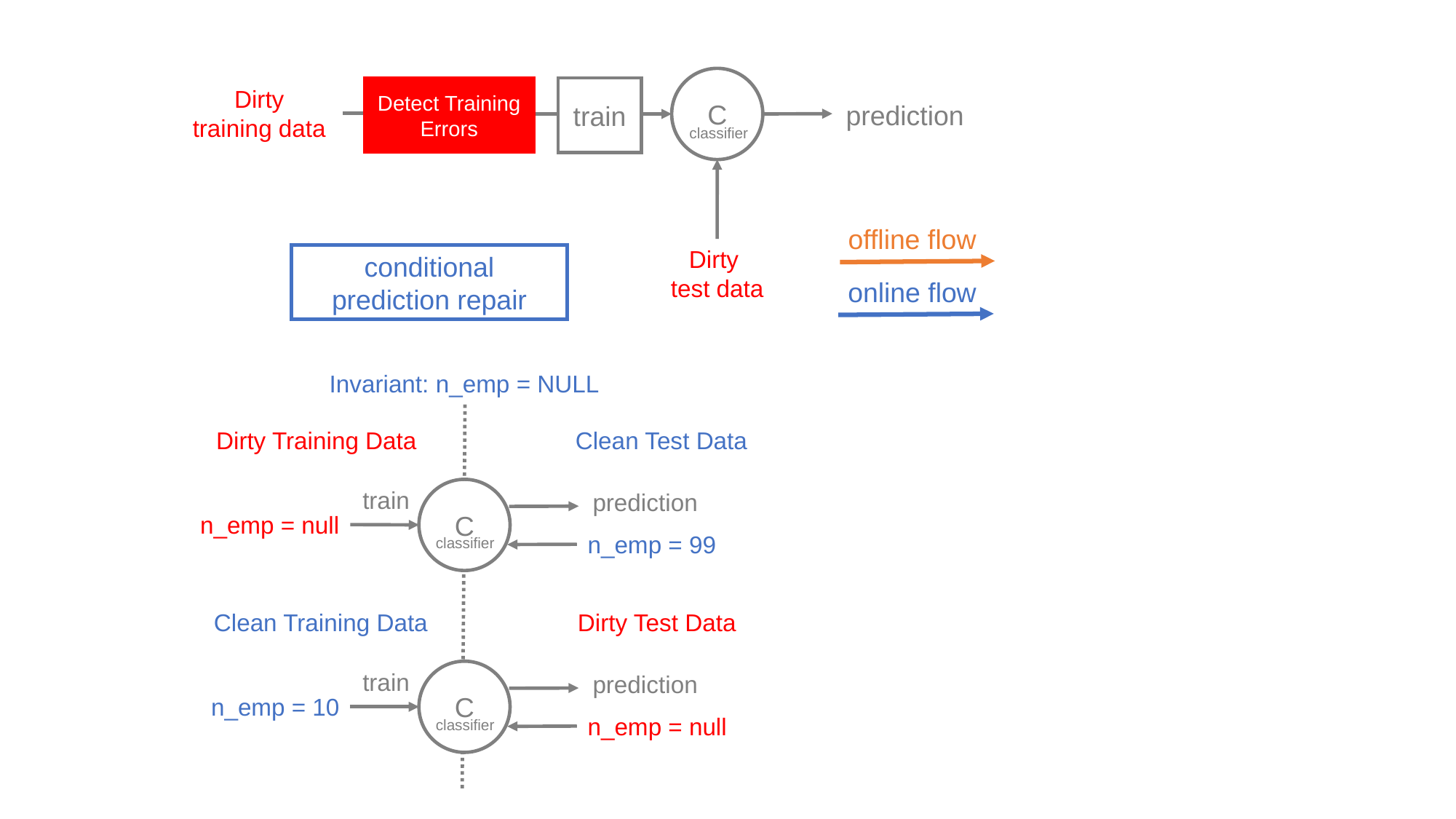

C
train
Detect Training Errors
Dirty
training data
prediction
classifier
offline flow
Dirty
test data
conditional prediction repair
online flow
Invariant: n_emp = NULL
Dirty Training Data
Clean Test Data
C
train
prediction
n_emp = null
n_emp = 99
classifier
Clean Training Data
Dirty Test Data
C
train
prediction
n_emp = 10
n_emp = null
classifier